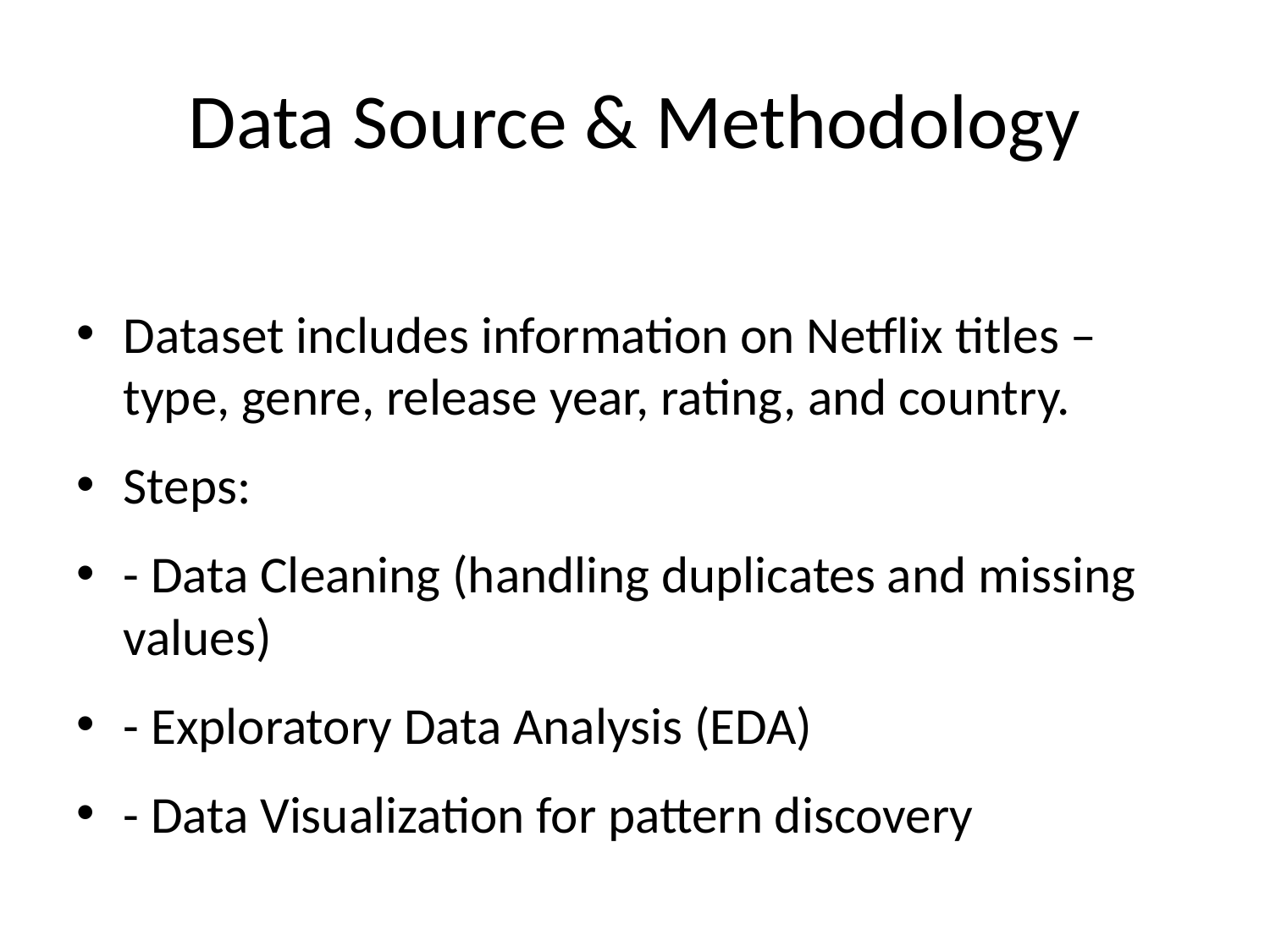

# Data Source & Methodology

Dataset includes information on Netflix titles – type, genre, release year, rating, and country.
Steps:
- Data Cleaning (handling duplicates and missing values)
- Exploratory Data Analysis (EDA)
- Data Visualization for pattern discovery